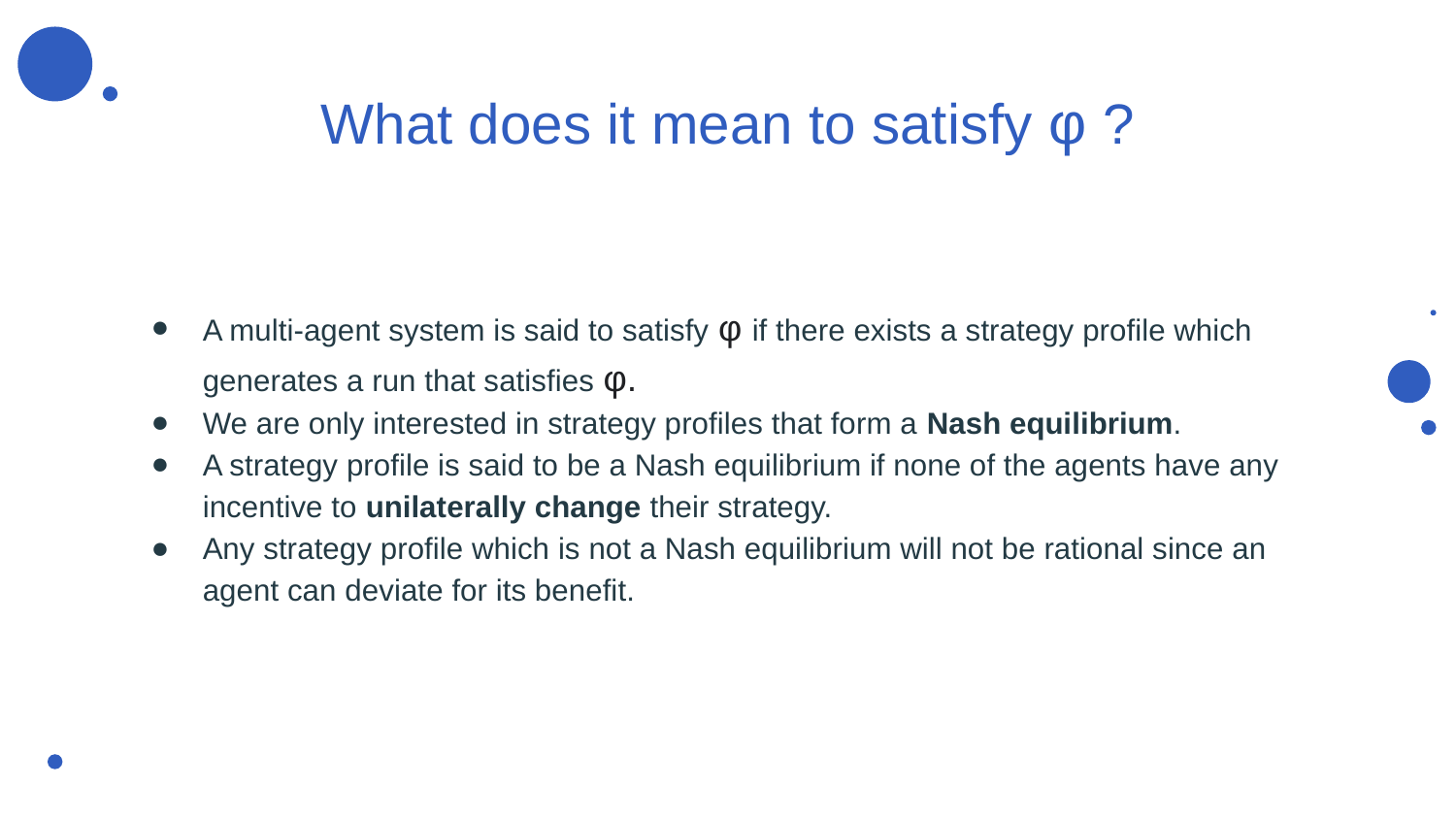

# What does it mean to satisfy φ ?
A multi-agent system is said to satisfy φ if there exists a strategy profile which generates a run that satisfies φ.
We are only interested in strategy profiles that form a Nash equilibrium.
A strategy profile is said to be a Nash equilibrium if none of the agents have any incentive to unilaterally change their strategy.
Any strategy profile which is not a Nash equilibrium will not be rational since an agent can deviate for its benefit.